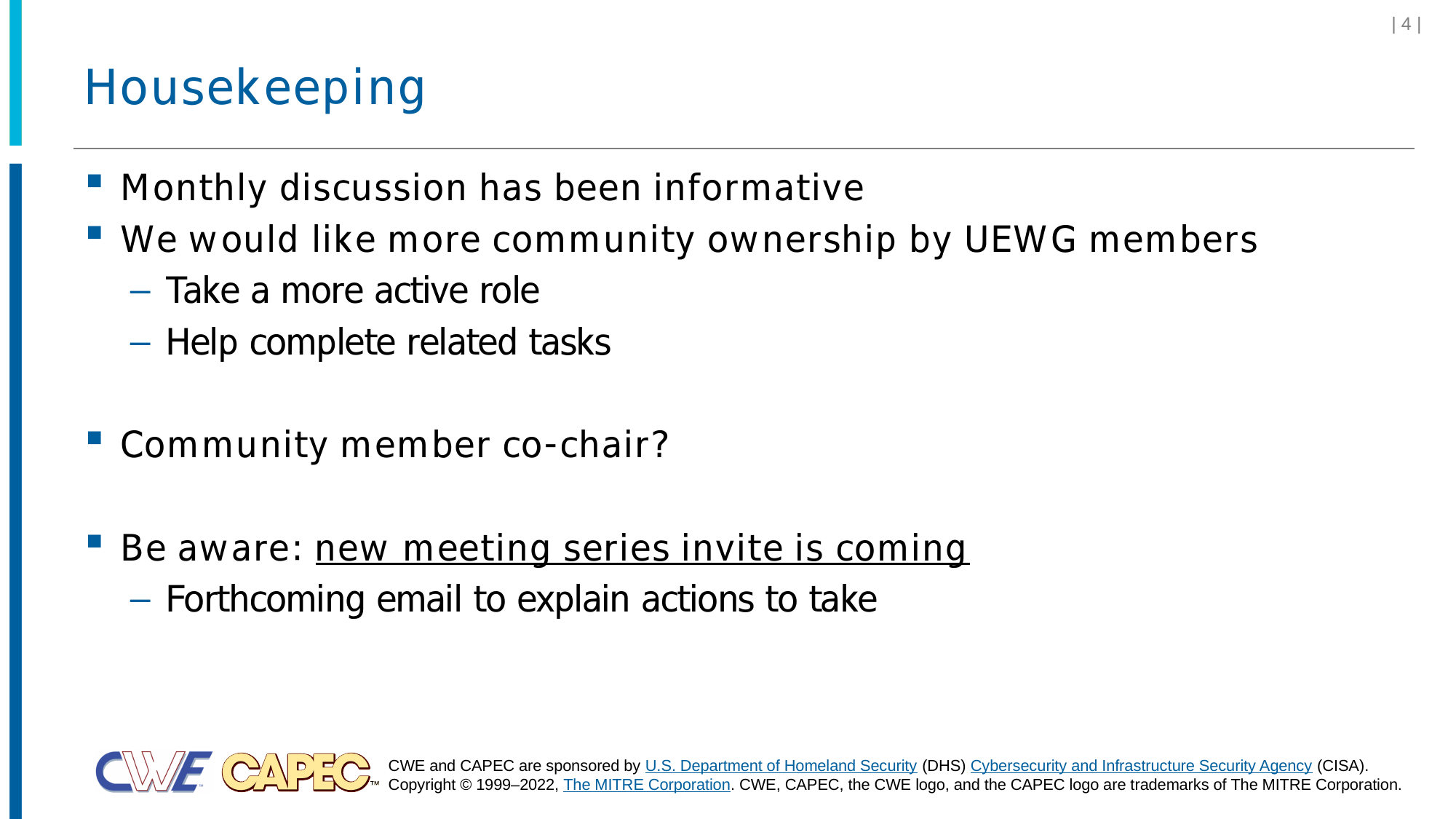

| 4 |
# Housekeeping
Monthly discussion has been informative
We would like more community ownership by UEWG members
Take a more active role
Help complete related tasks

Community member co-chair?

Be aware: new meeting series invite is coming
Forthcoming email to explain actions to take